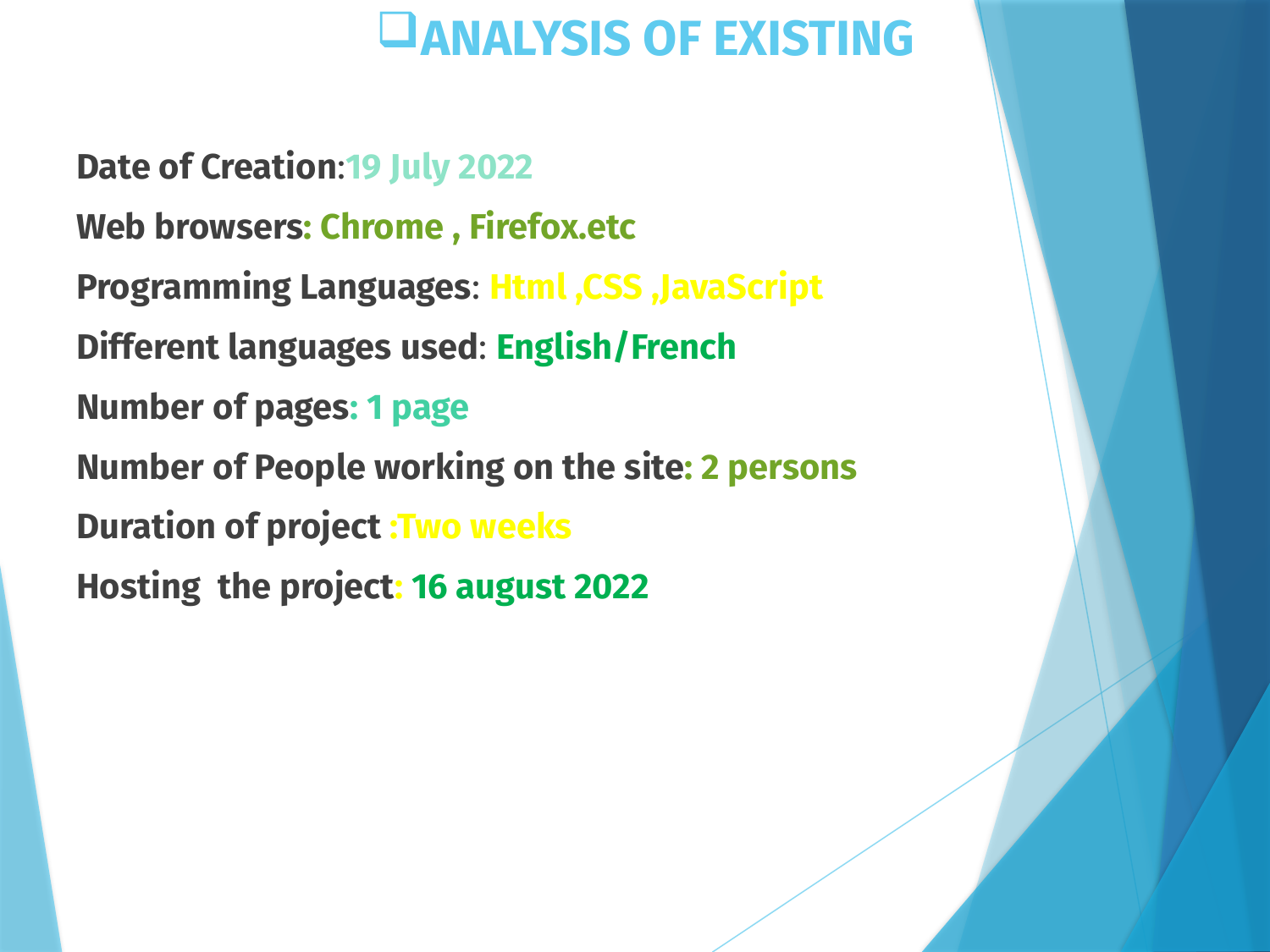

# ANALYSIS OF EXISTING
Date of Creation:19 July 2022
Web browsers: Chrome , Firefox.etc
Programming Languages: Html ,CSS ,JavaScript
Different languages used: English/French
Number of pages: 1 page
Number of People working on the site: 2 persons
Duration of project :Two weeks
Hosting  the project: 16 august 2022